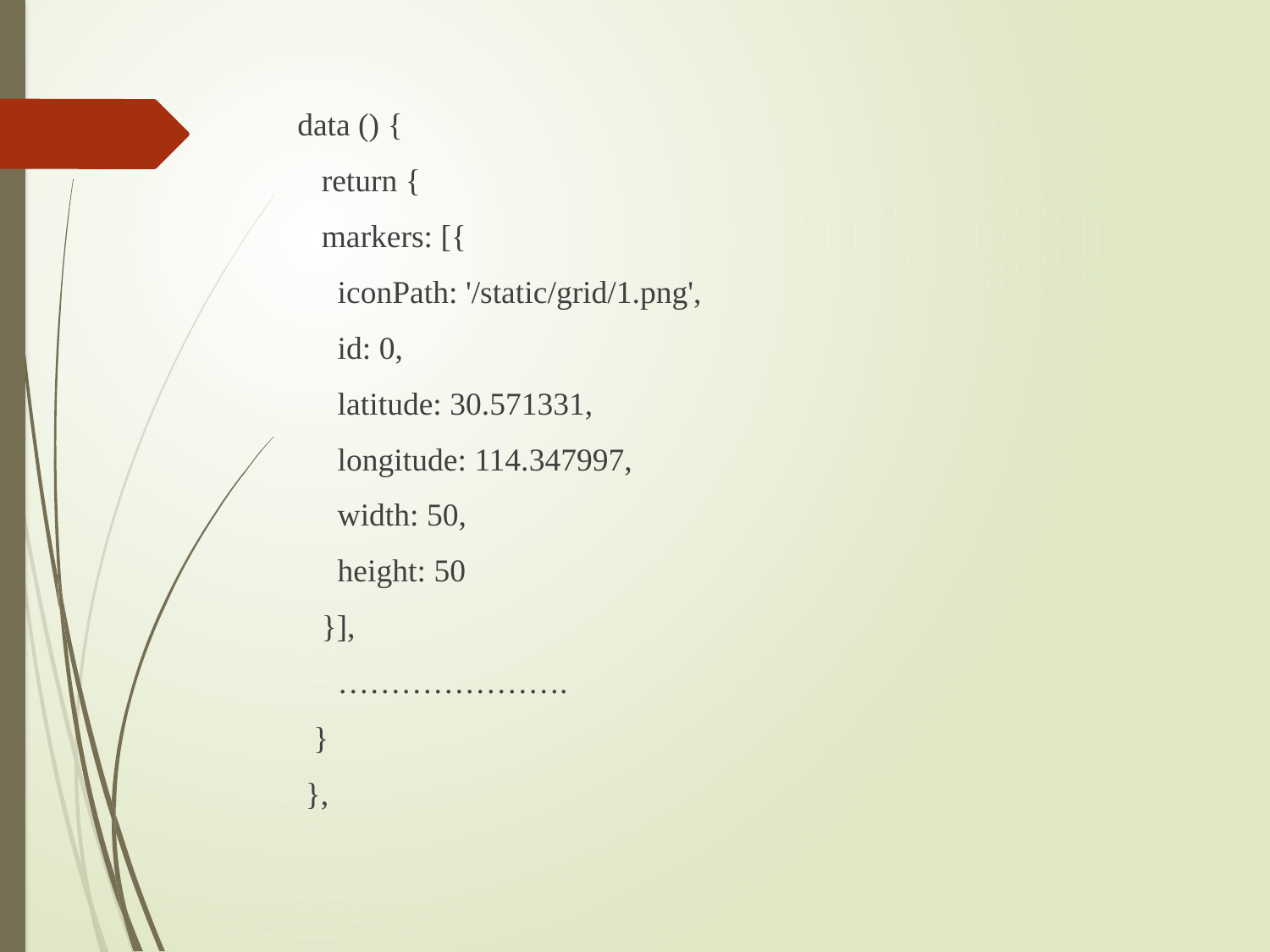

data () {
    return {
    markers: [{
      iconPath: '/static/grid/1.png',
      id: 0,
      latitude: 30.571331,
      longitude: 114.347997,
      width: 50,
      height: 50
    }],
      ………………….
   }
  },